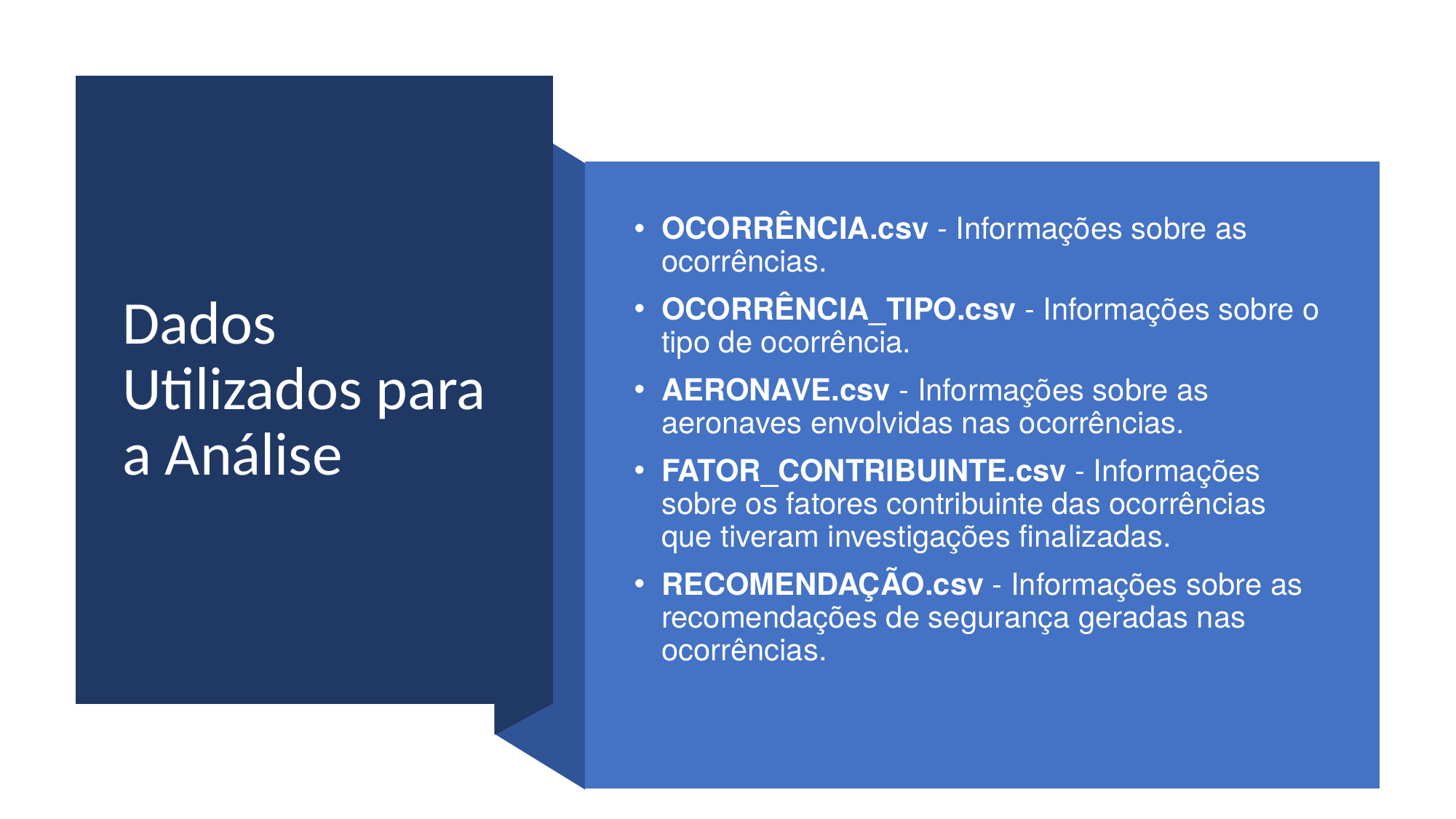

# Dados Utilizados para a Análise

OCORRÊNCIA.csv - Informações sobre as ocorrências.
OCORRÊNCIA_TIPO.csv - Informações sobre o tipo de ocorrência.
AERONAVE.csv - Informações sobre as aeronaves envolvidas nas ocorrências.
FATOR_CONTRIBUINTE.csv - Informações sobre os fatores contribuinte das ocorrências que tiveram investigações finalizadas.
RECOMENDAÇÃO.csv - Informações sobre as recomendações de segurança geradas nas ocorrências.